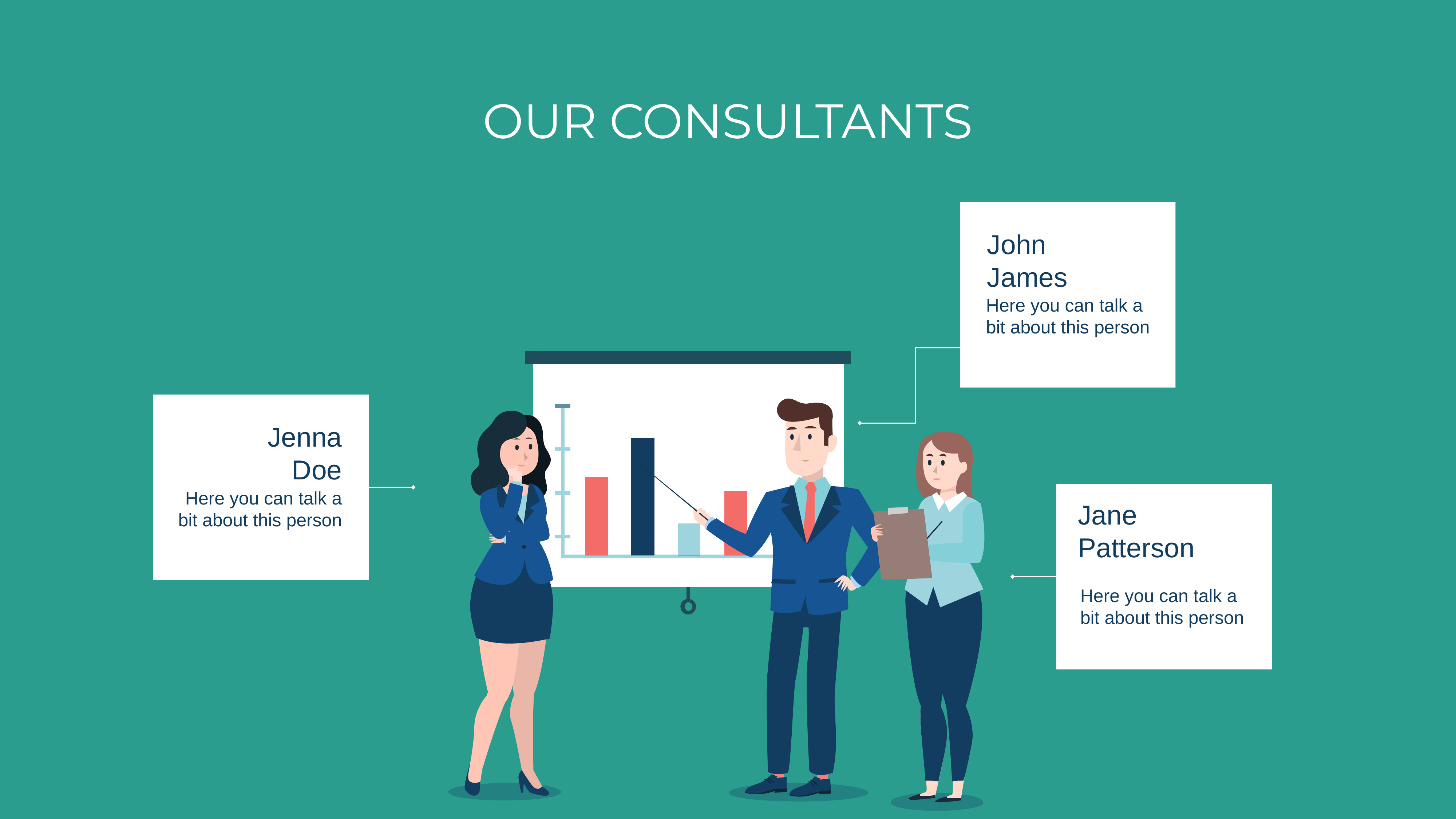

# OUR CONSULTANTS

John James
Here you can talk a bit about this person

Jenna Doe
Here you can talk a bit about this person

Jane
Patterson
Here you can talk a bit about this person